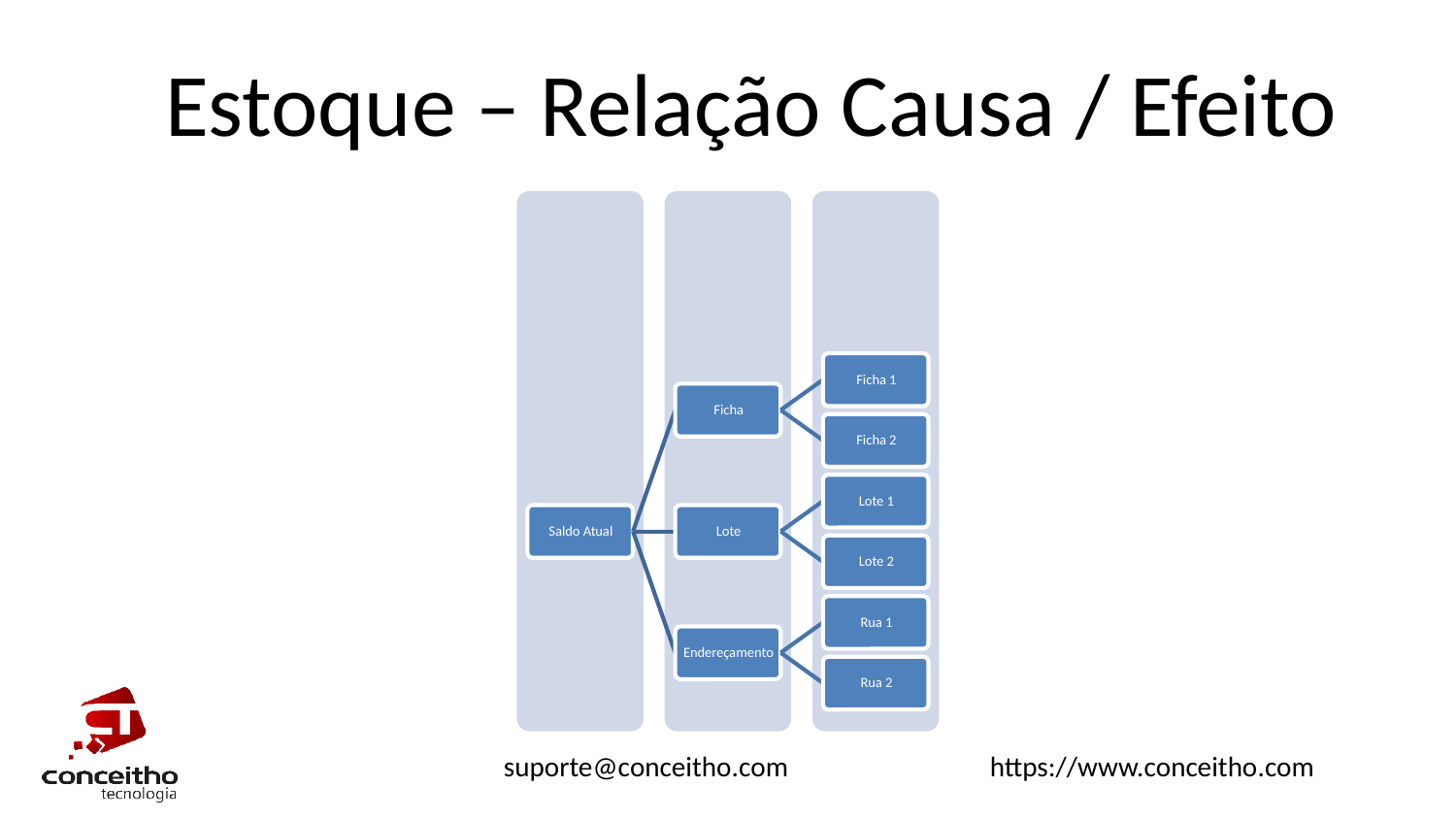

# Estoque – Relação Causa / Efeito

Saldo Atual

Ficha

Ficha 1

Ficha 2

Lote

Lote 1

Lote 2

Endereçamento

Rua 1

Rua 2